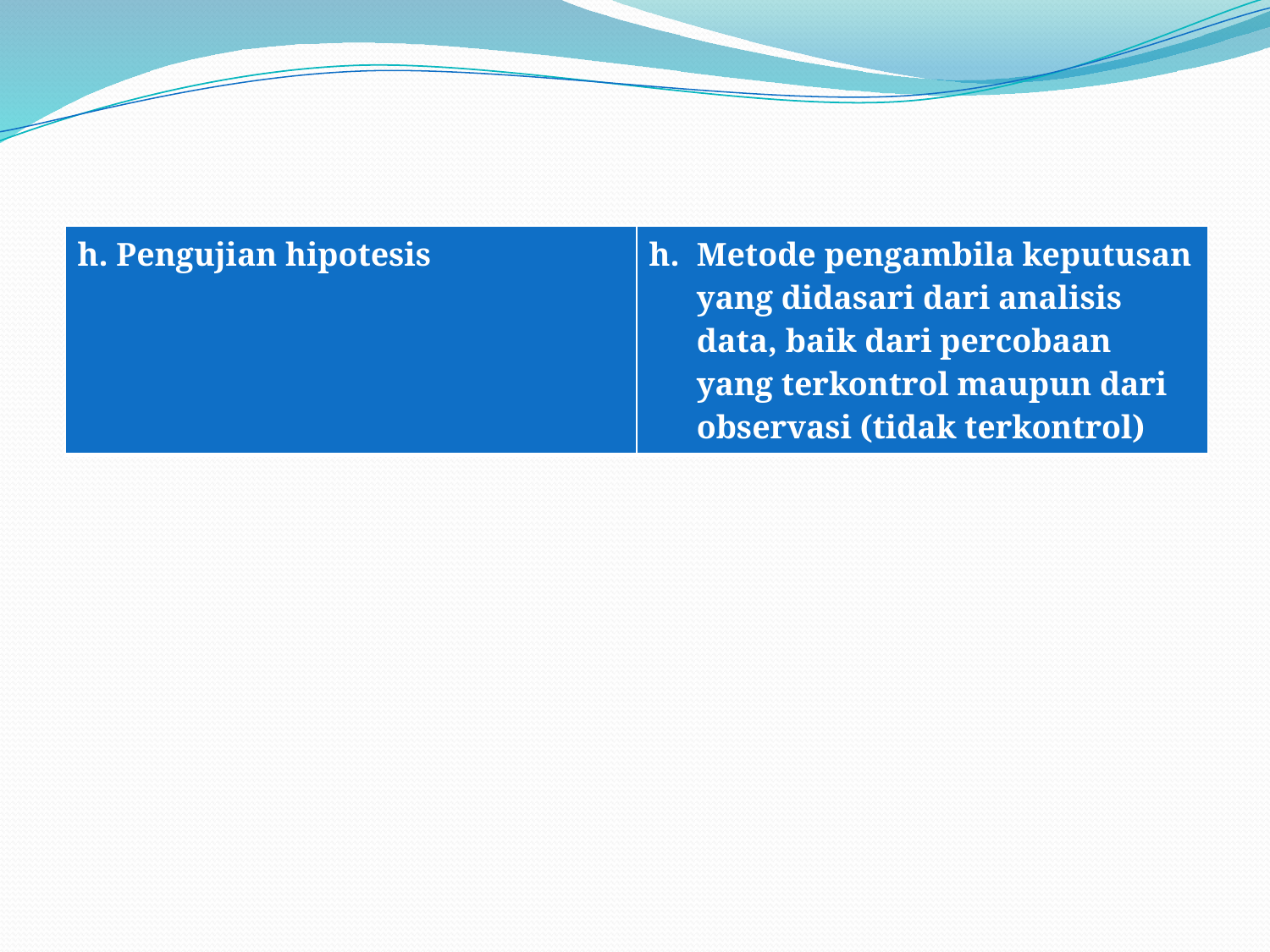

| h. Pengujian hipotesis | Metode pengambila keputusan yang didasari dari analisis data, baik dari percobaan yang terkontrol maupun dari observasi (tidak terkontrol) |
| --- | --- |